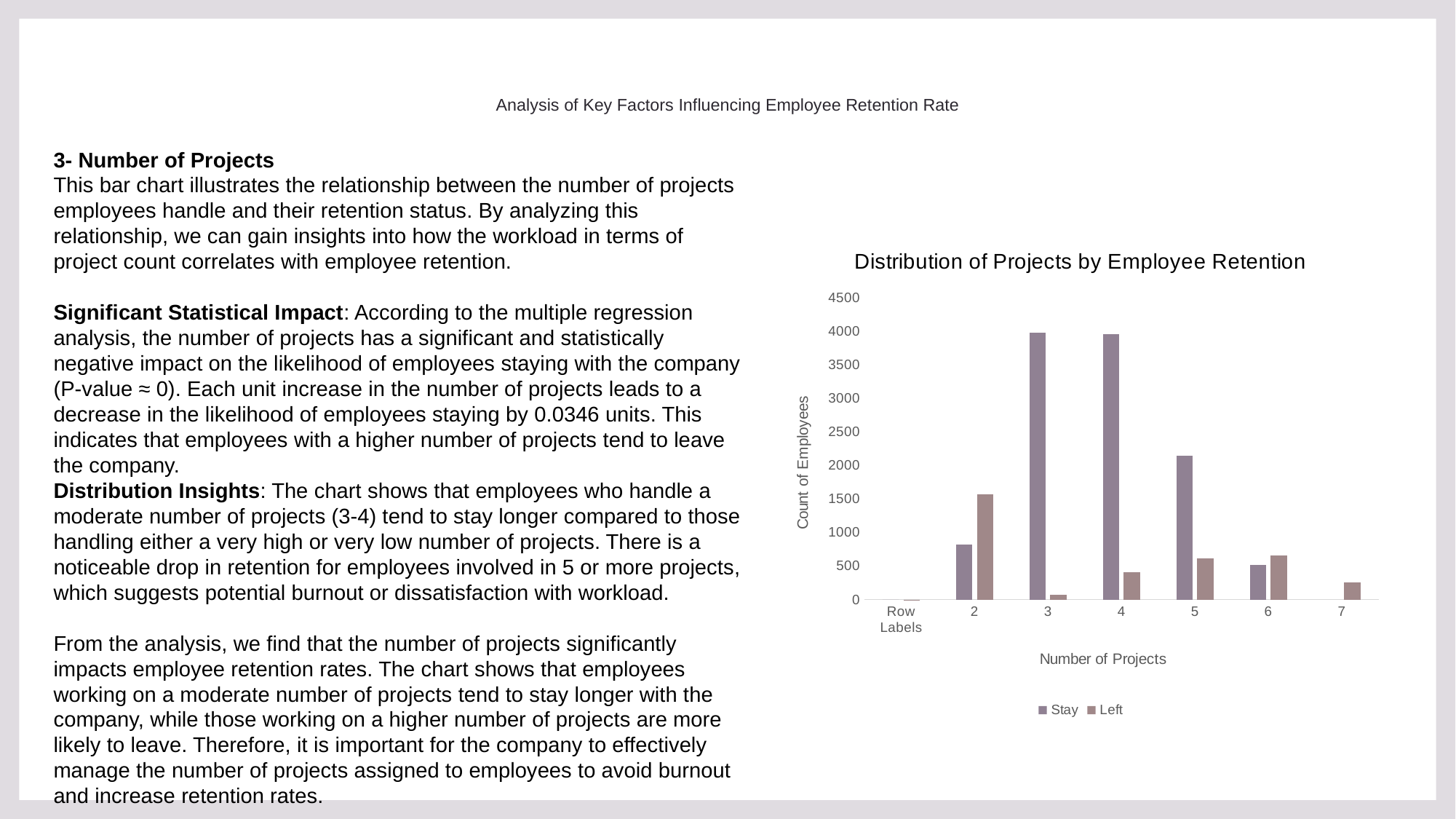

# Analysis of Key Factors Influencing Employee Retention Rate
3- Number of Projects
This bar chart illustrates the relationship between the number of projects employees handle and their retention status. By analyzing this relationship, we can gain insights into how the workload in terms of project count correlates with employee retention.

Significant Statistical Impact: According to the multiple regression analysis, the number of projects has a significant and statistically negative impact on the likelihood of employees staying with the company (P-value ≈ 0). Each unit increase in the number of projects leads to a decrease in the likelihood of employees staying by 0.0346 units. This indicates that employees with a higher number of projects tend to leave the company.
Distribution Insights: The chart shows that employees who handle a moderate number of projects (3-4) tend to stay longer compared to those handling either a very high or very low number of projects. There is a noticeable drop in retention for employees involved in 5 or more projects, which suggests potential burnout or dissatisfaction with workload.

From the analysis, we find that the number of projects significantly impacts employee retention rates. The chart shows that employees working on a moderate number of projects tend to stay longer with the company, while those working on a higher number of projects are more likely to leave. Therefore, it is important for the company to effectively manage the number of projects assigned to employees to avoid burnout and increase retention rates.

### Chart: Distribution of Projects by Employee Retention

| Category |  |  |
|---|---|---|
| Row Labels | 0.0 | 1.0 |
| 2 | 821.0 | 1567.0 |
| 3 | 3983.0 | 72.0 |
| 4 | 3956.0 | 409.0 |
| 5 | 2149.0 | 612.0 |
| 6 | 519.0 | 655.0 |
| 7 | None | 256.0 |